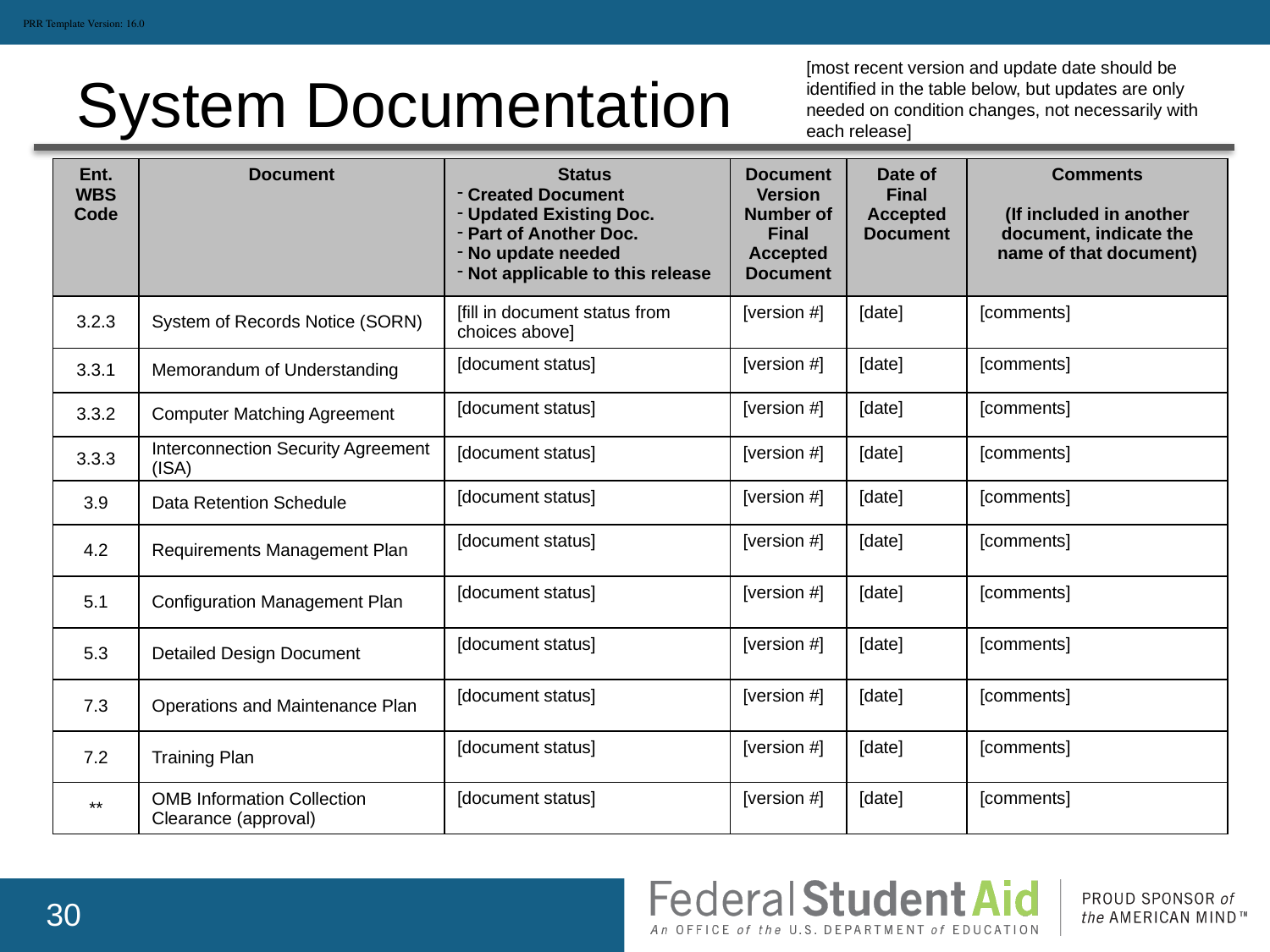

PRR Template Version: 16.0
[most recent version and update date should be identified in the table below, but updates are only needed on condition changes, not necessarily with each release]
# System Documentation
| Ent. WBS Code | Document | Status Created Document Updated Existing Doc. Part of Another Doc. No update needed Not applicable to this release | Document Version Number of Final Accepted Document | Date of Final Accepted Document | Comments (If included in another document, indicate the name of that document) |
| --- | --- | --- | --- | --- | --- |
| 3.2.3 | System of Records Notice (SORN) | [fill in document status from choices above] | [version #] | [date] | [comments] |
| 3.3.1 | Memorandum of Understanding | [document status] | [version #] | [date] | [comments] |
| 3.3.2 | Computer Matching Agreement | [document status] | [version #] | [date] | [comments] |
| 3.3.3 | Interconnection Security Agreement (ISA) | [document status] | [version #] | [date] | [comments] |
| 3.9 | Data Retention Schedule | [document status] | [version #] | [date] | [comments] |
| 4.2 | Requirements Management Plan | [document status] | [version #] | [date] | [comments] |
| 5.1 | Configuration Management Plan | [document status] | [version #] | [date] | [comments] |
| 5.3 | Detailed Design Document | [document status] | [version #] | [date] | [comments] |
| 7.3 | Operations and Maintenance Plan | [document status] | [version #] | [date] | [comments] |
| 7.2 | Training Plan | [document status] | [version #] | [date] | [comments] |
| \*\* | OMB Information Collection Clearance (approval) | [document status] | [version #] | [date] | [comments] |